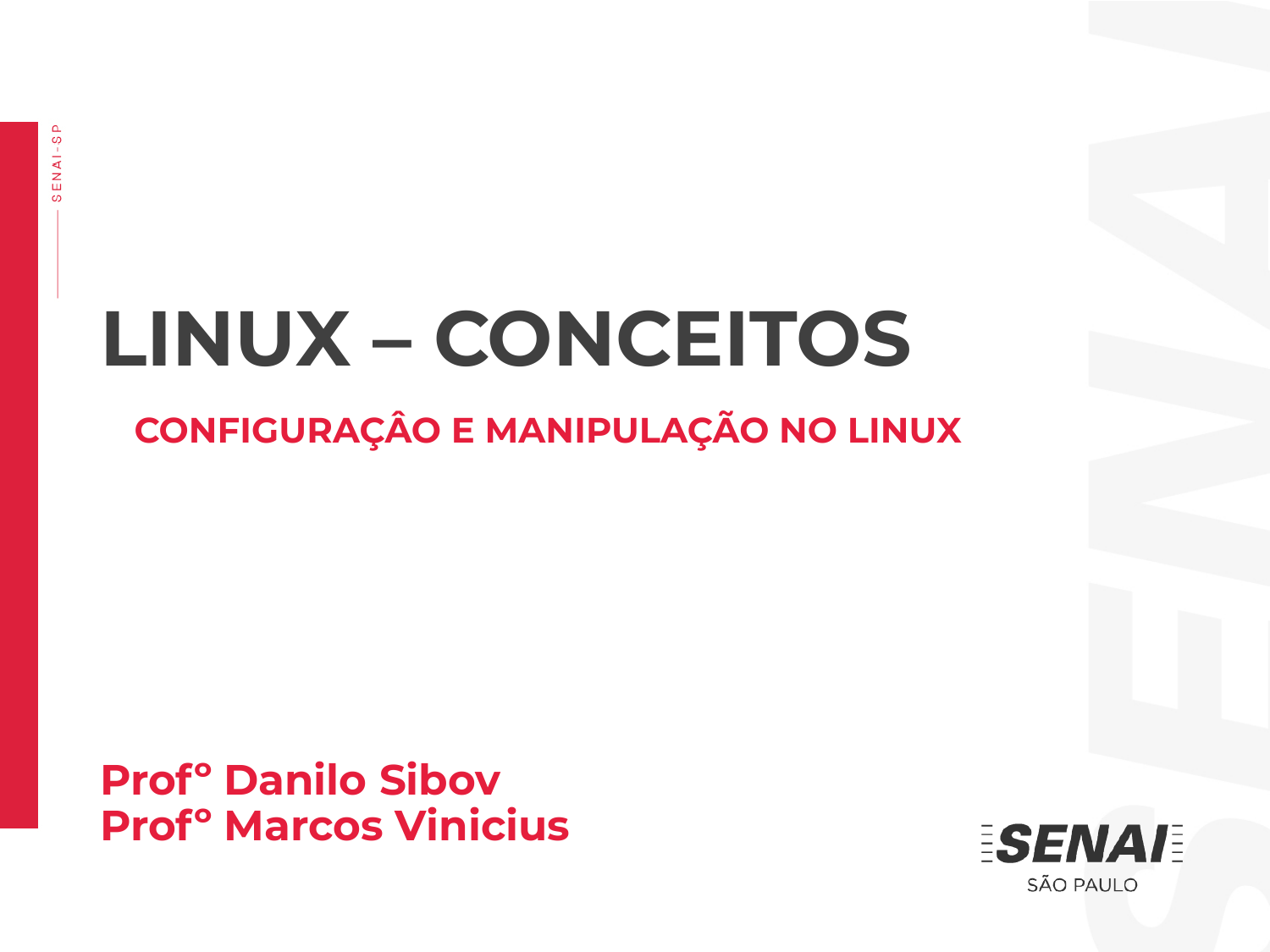

LINUX – CONCEITOS
CONFIGURAÇÂO E MANIPULAÇÃO NO LINUX
Profº Danilo Sibov
Profº Marcos Vinicius